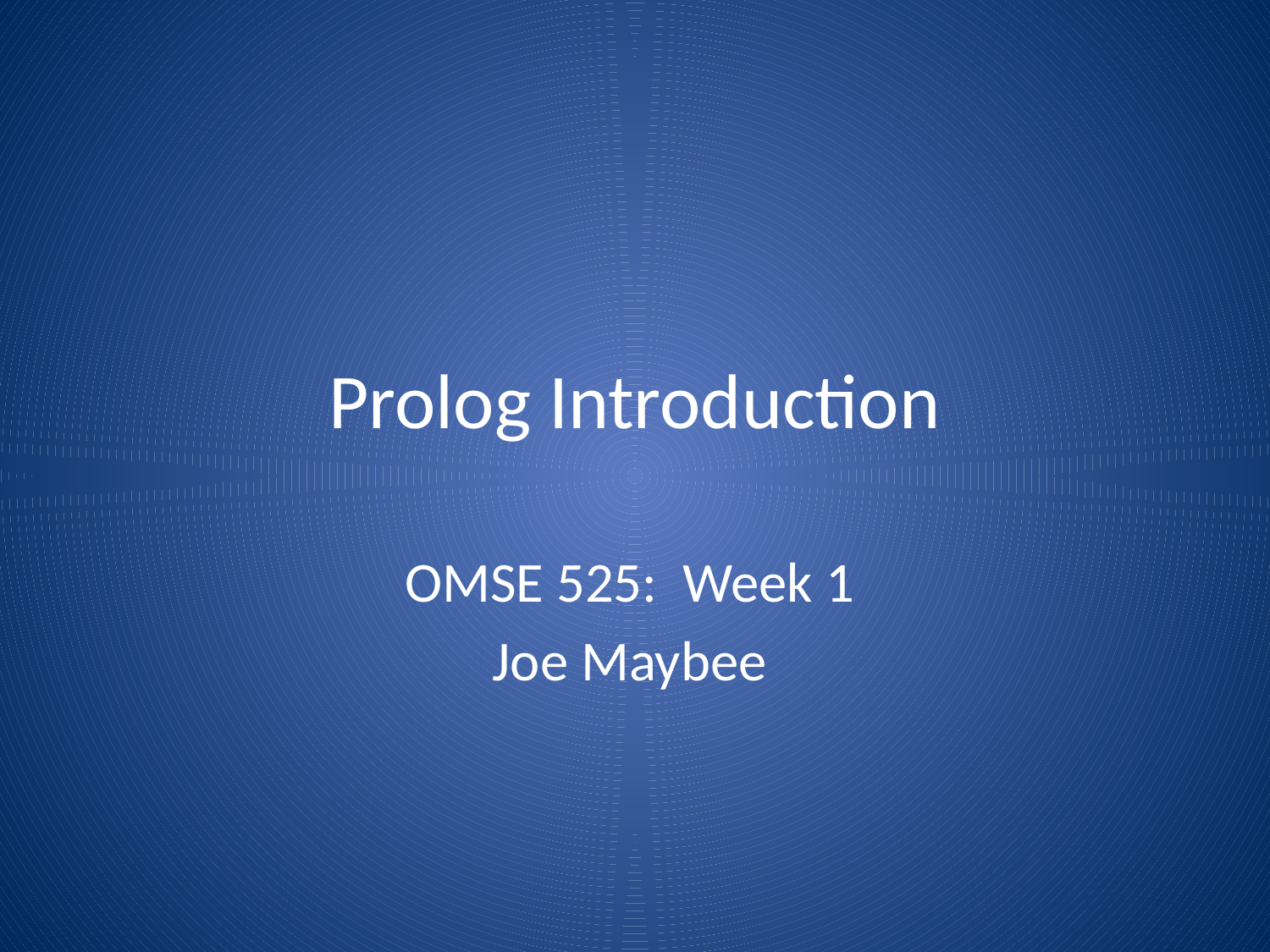

# Prolog Introduction
OMSE 525:  Week 1
Joe Maybee